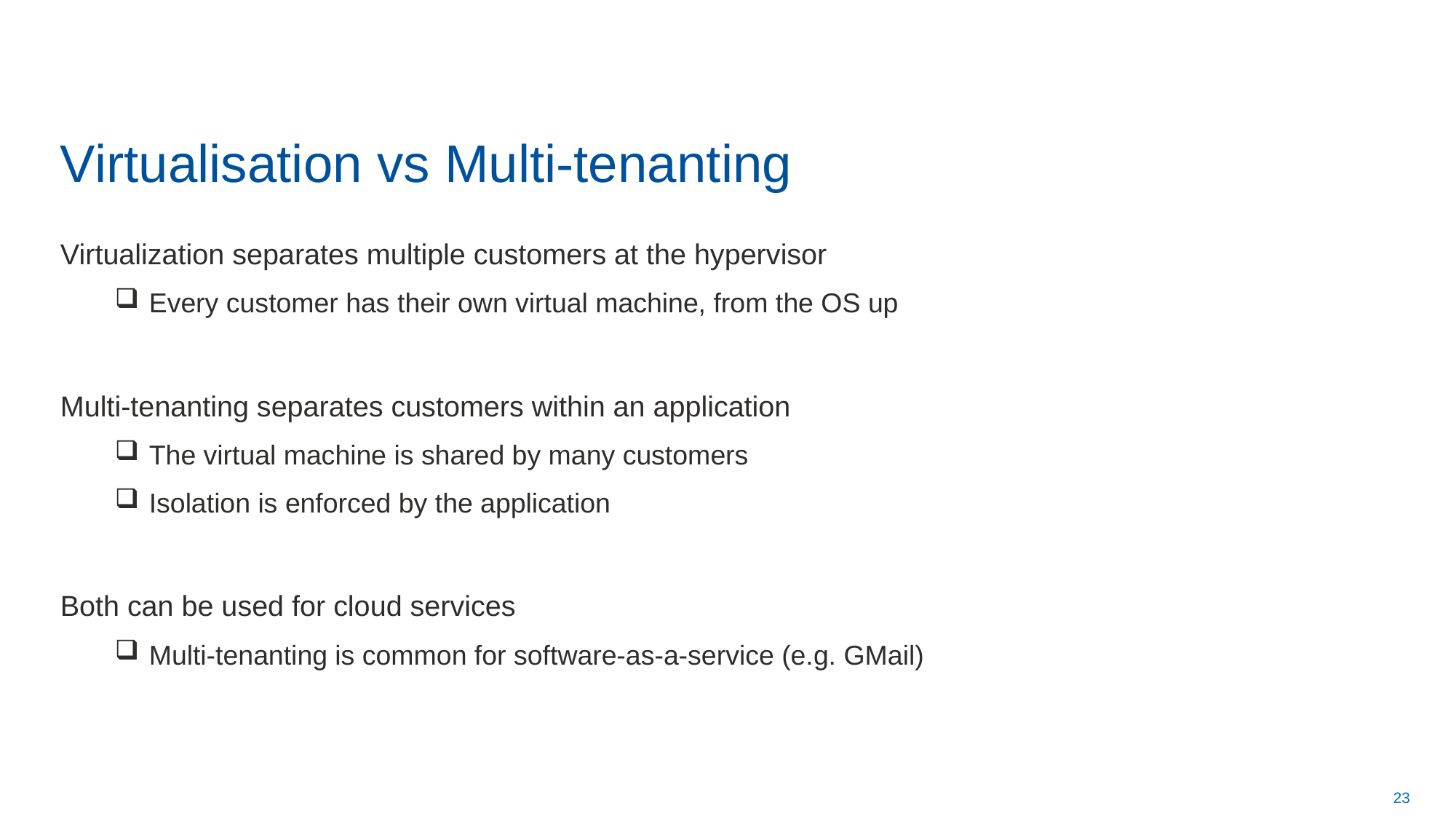

# Virtualisation vs Multi-tenanting
Virtualization separates multiple customers at the hypervisor
Every customer has their own virtual machine, from the OS up

Multi-tenanting separates customers within an application
The virtual machine is shared by many customers
Isolation is enforced by the application

Both can be used for cloud services
Multi-tenanting is common for software-as-a-service (e.g. GMail)